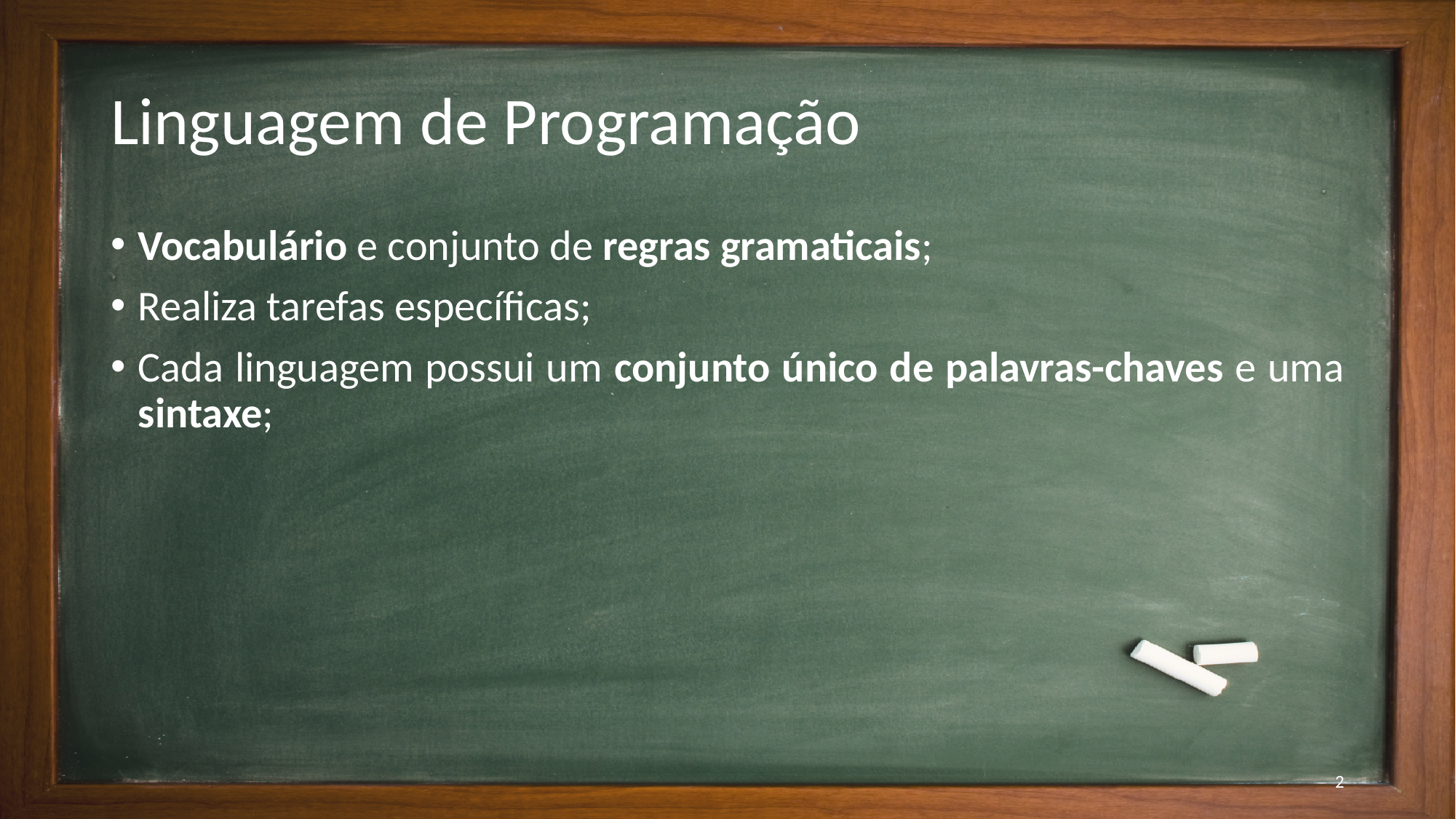

# Linguagem de Programação
Vocabulário e conjunto de regras gramaticais;
Realiza tarefas específicas;
Cada linguagem possui um conjunto único de palavras-chaves e uma sintaxe;
2